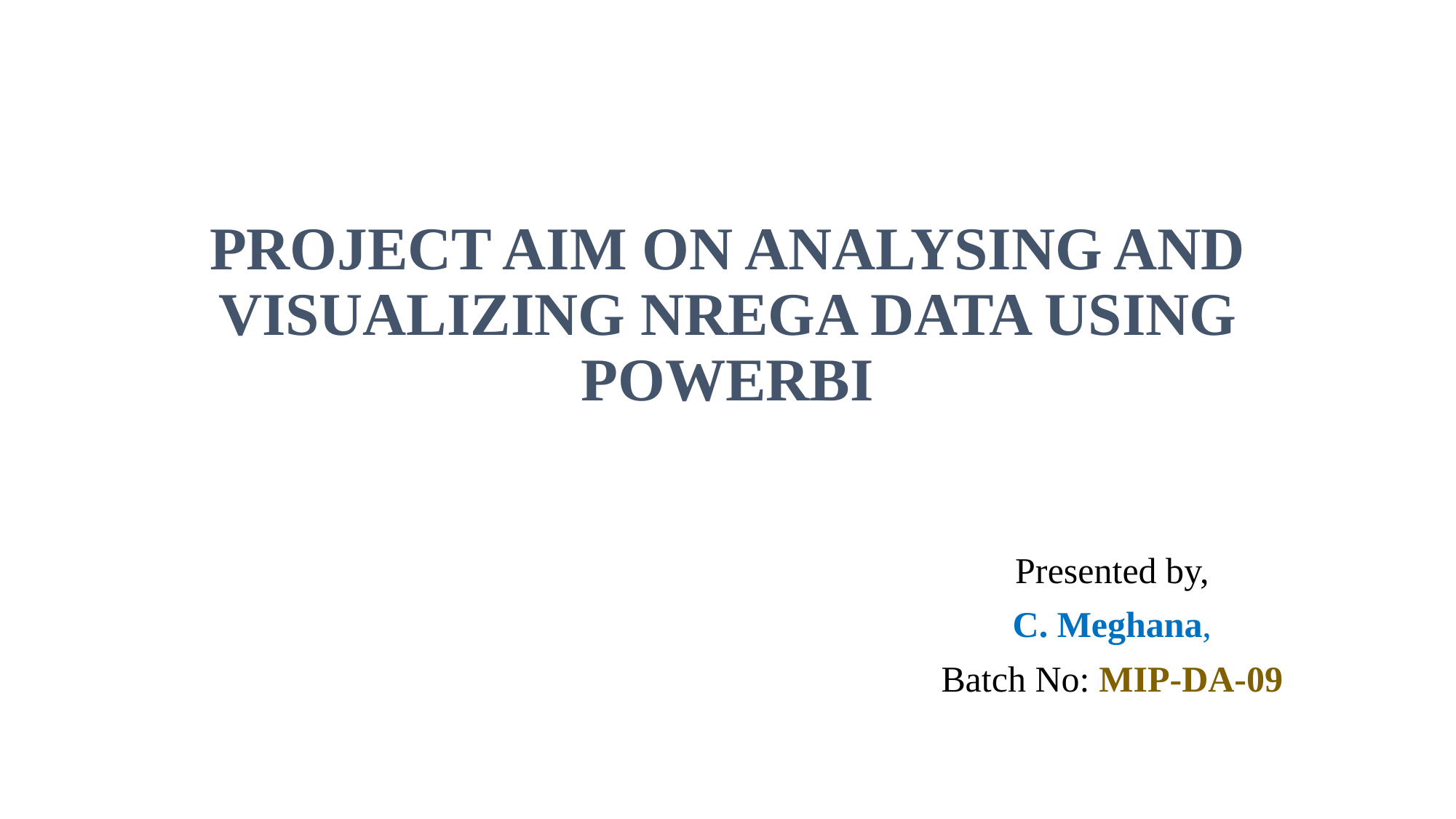

# PROJECT AIM ON ANALYSING AND VISUALIZING NREGA DATA USING POWERBI
Presented by,
C. Meghana,
Batch No: MIP-DA-09